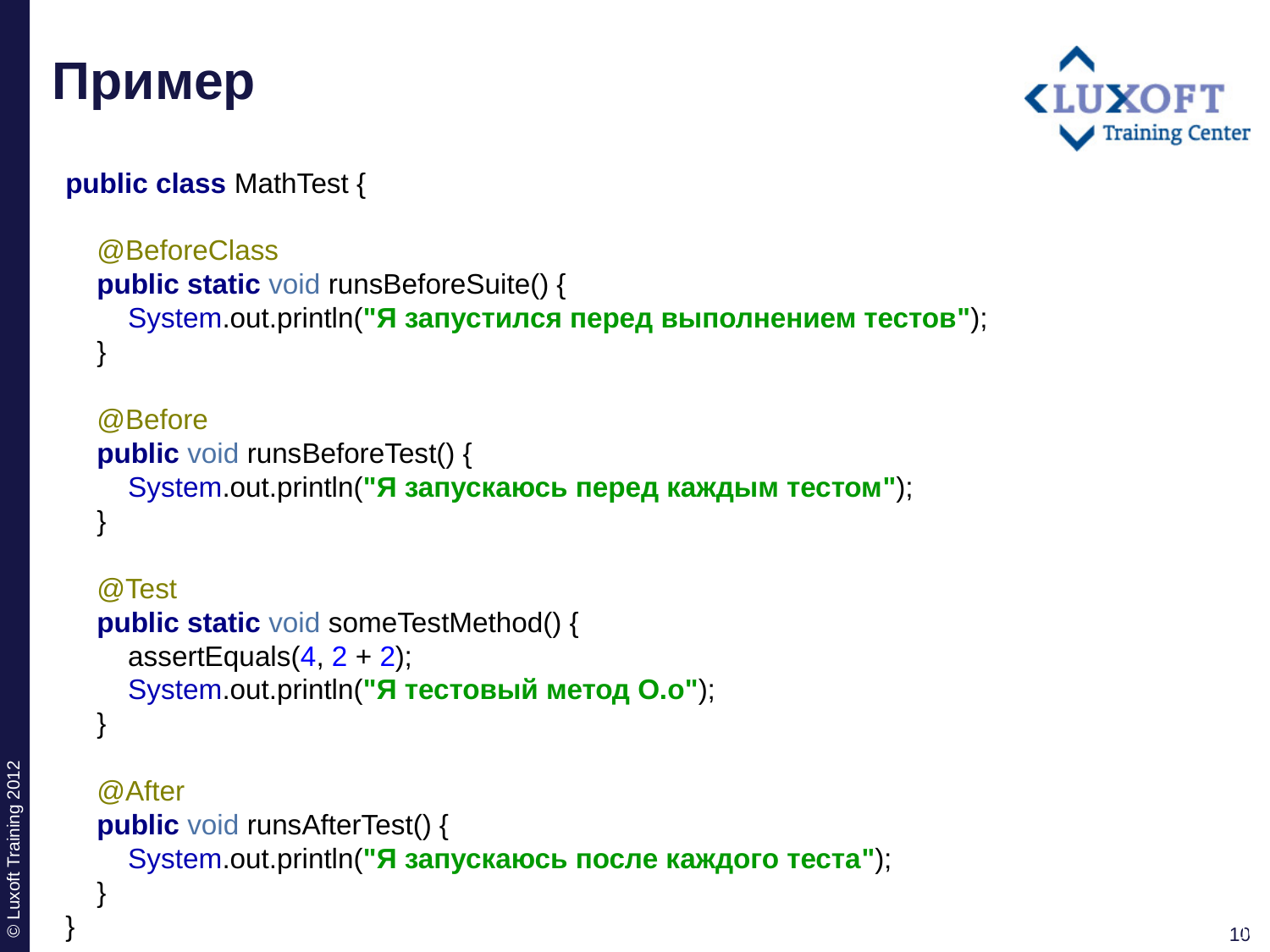

# Пример
public class MathTest {

    @BeforeClass
    public static void runsBeforeSuite() {
        System.out.println("Я запустился перед выполнением тестов");
    }

    @Before
    public void runsBeforeTest() {
        System.out.println("Я запускаюсь перед каждым тестом");
    }

    @Test
    public static void someTestMethod() {
        assertEquals(4, 2 + 2);
        System.out.println("Я тестовый метод О.о");
    }

    @After
    public void runsAfterTest() {
        System.out.println("Я запускаюсь после каждого теста");
    }
}